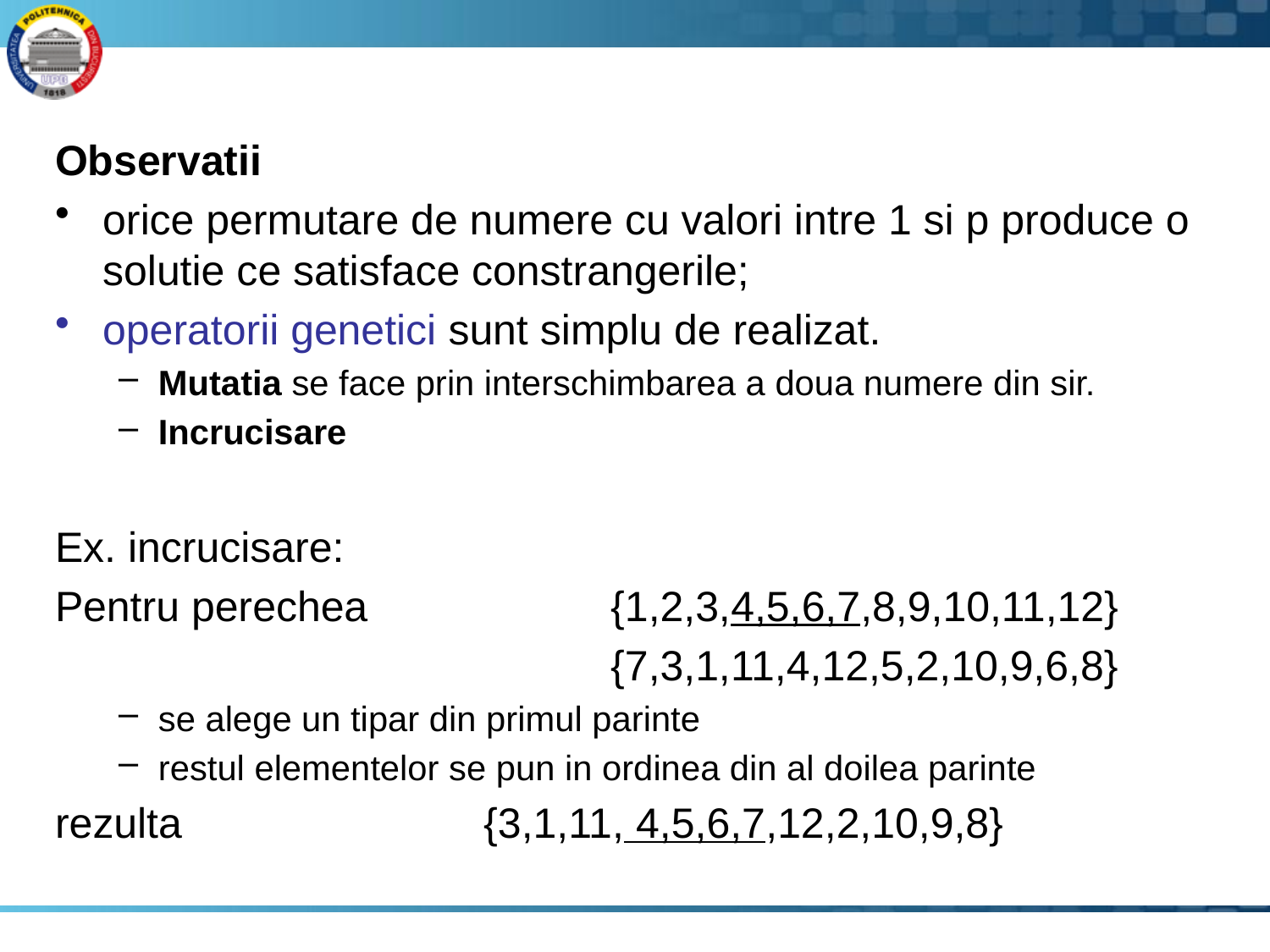

Observatii
orice permutare de numere cu valori intre 1 si p produce o solutie ce satisface constrangerile;
operatorii genetici sunt simplu de realizat.
Mutatia se face prin interschimbarea a doua numere din sir.
Incrucisare

Ex. incrucisare:
Pentru perechea		{1,2,3,4,5,6,7,8,9,10,11,12}
					{7,3,1,11,4,12,5,2,10,9,6,8}
se alege un tipar din primul parinte
restul elementelor se pun in ordinea din al doilea parinte
rezulta			{3,1,11, 4,5,6,7,12,2,10,9,8}